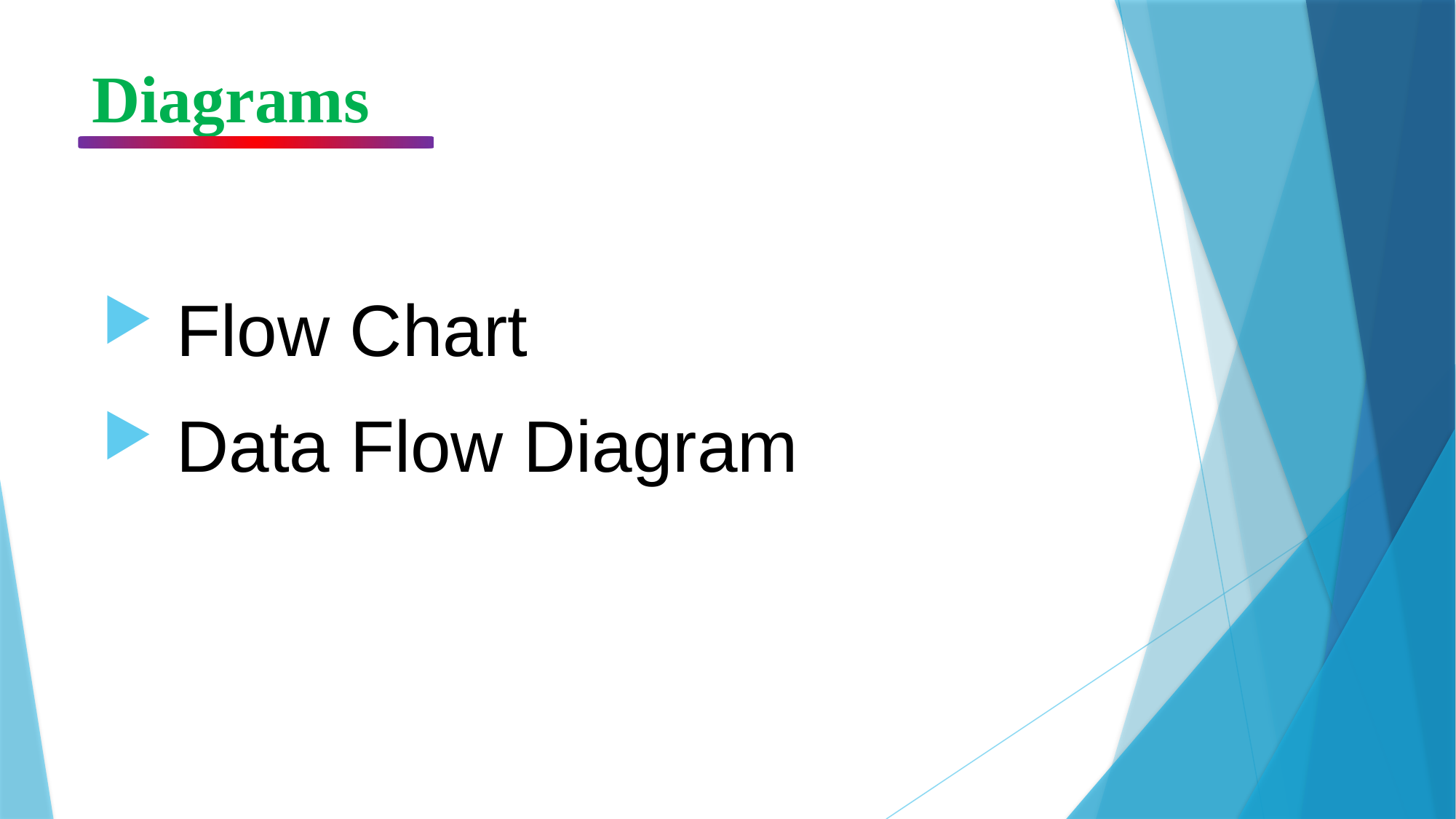

# Diagrams

 Flow Chart
 Data Flow Diagram